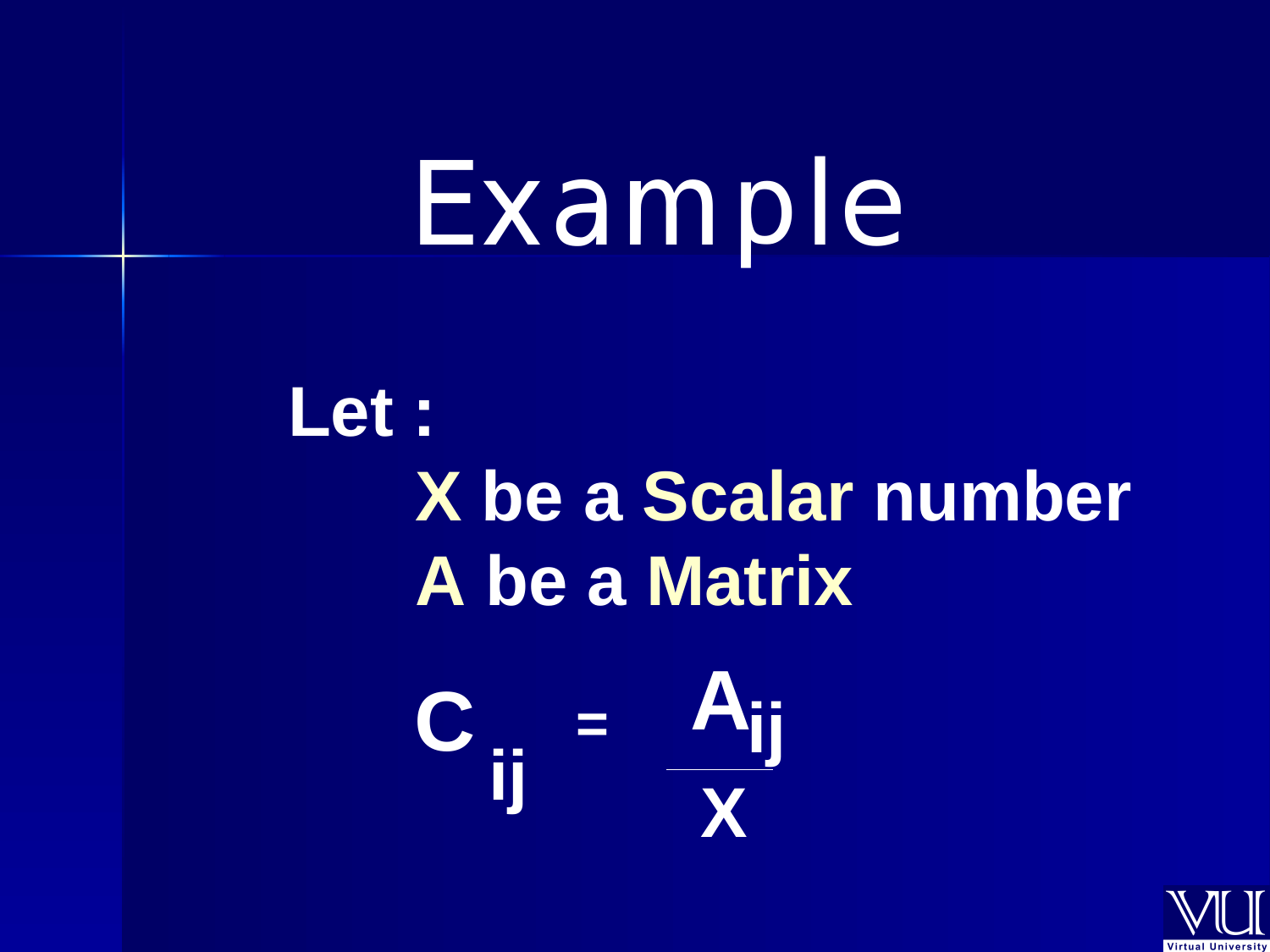

Example
Let :
	X be a Scalar number
	A be a Matrix
A
C
ij
=
ij
X